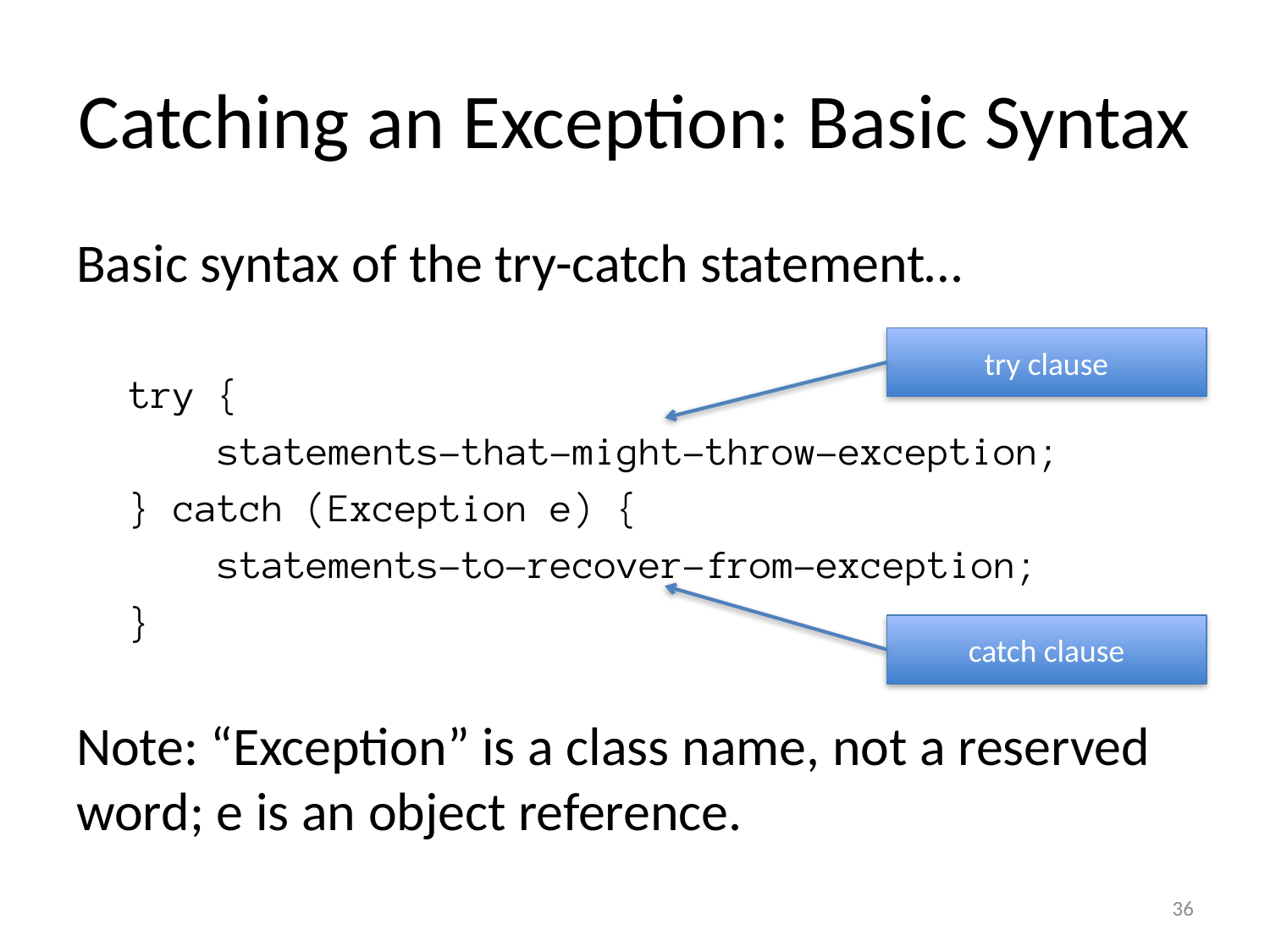

# Catching an Exception: Basic Syntax
Basic syntax of the try-catch statement…

try {
    statements-that-might-throw-exception;
} catch (Exception e) {
    statements-to-recover-from-exception;
}

Note: “Exception” is a class name, not a reserved word; e is an object reference.
try clause
catch clause
36